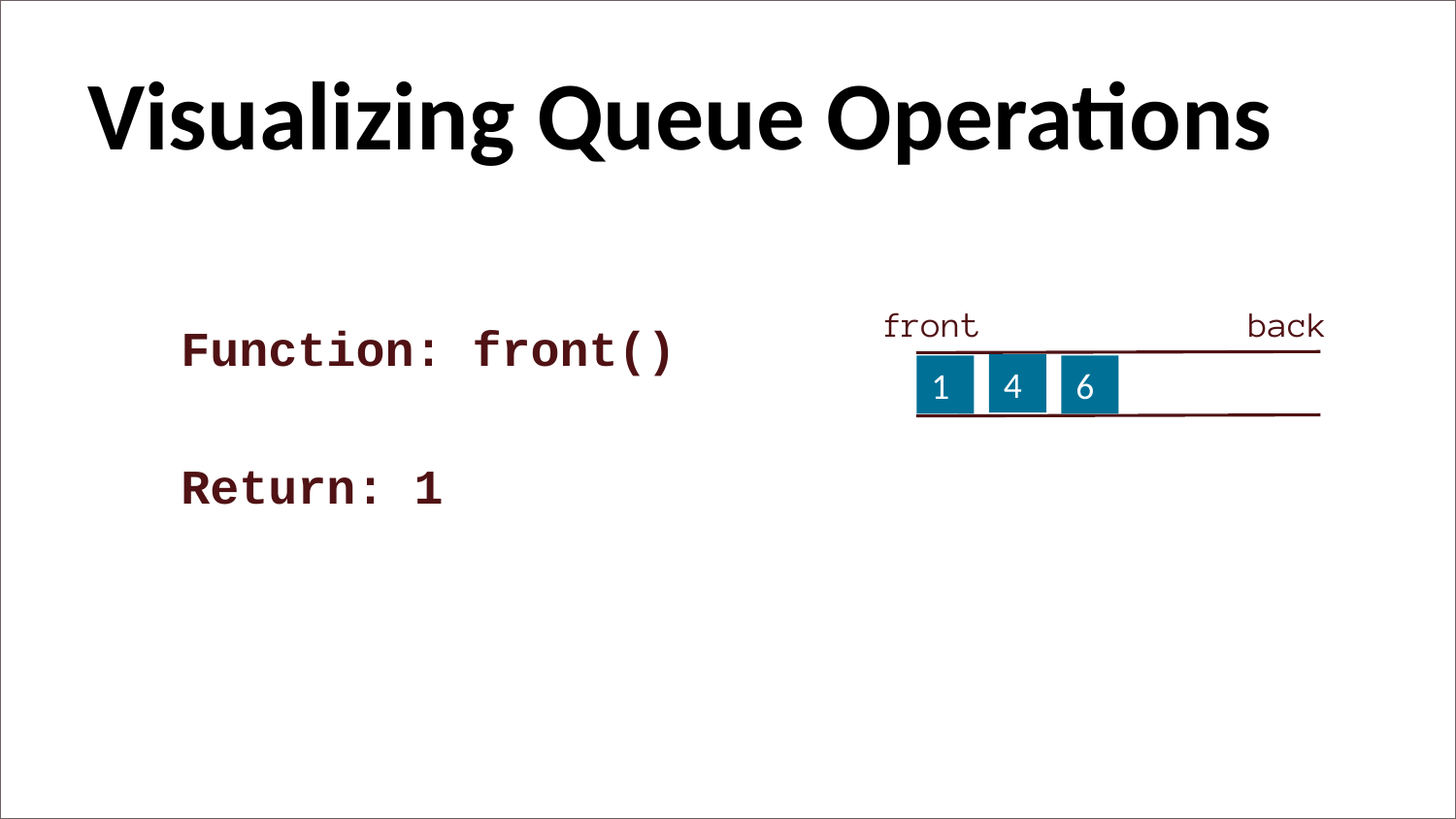

Visualizing Queue Operations
back
front
Function: front()
4
6
1
Return: 1